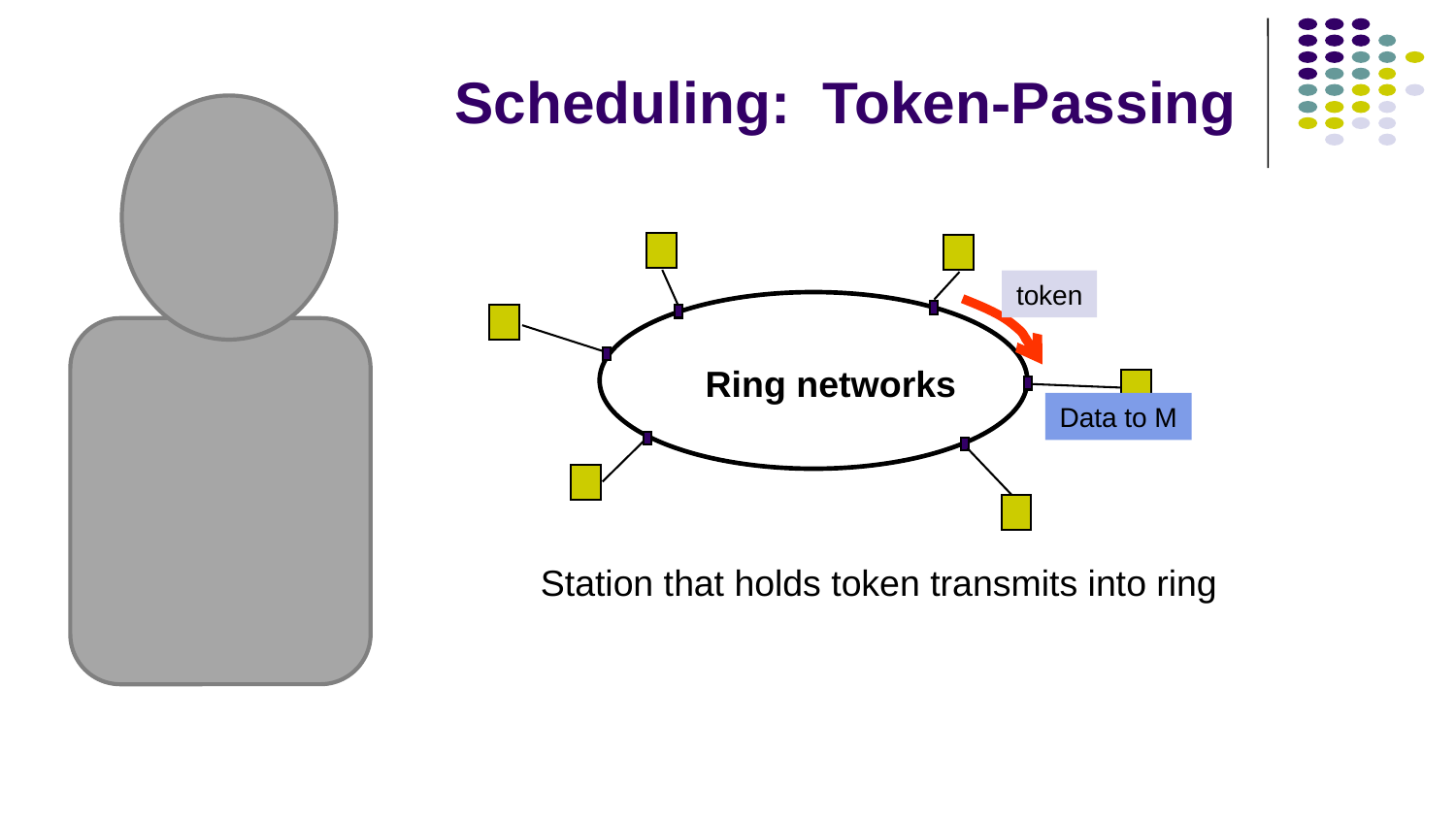

# Scheduling:  Token-Passing

token

  Ring networks

Data to M

Station that holds token transmits into ring